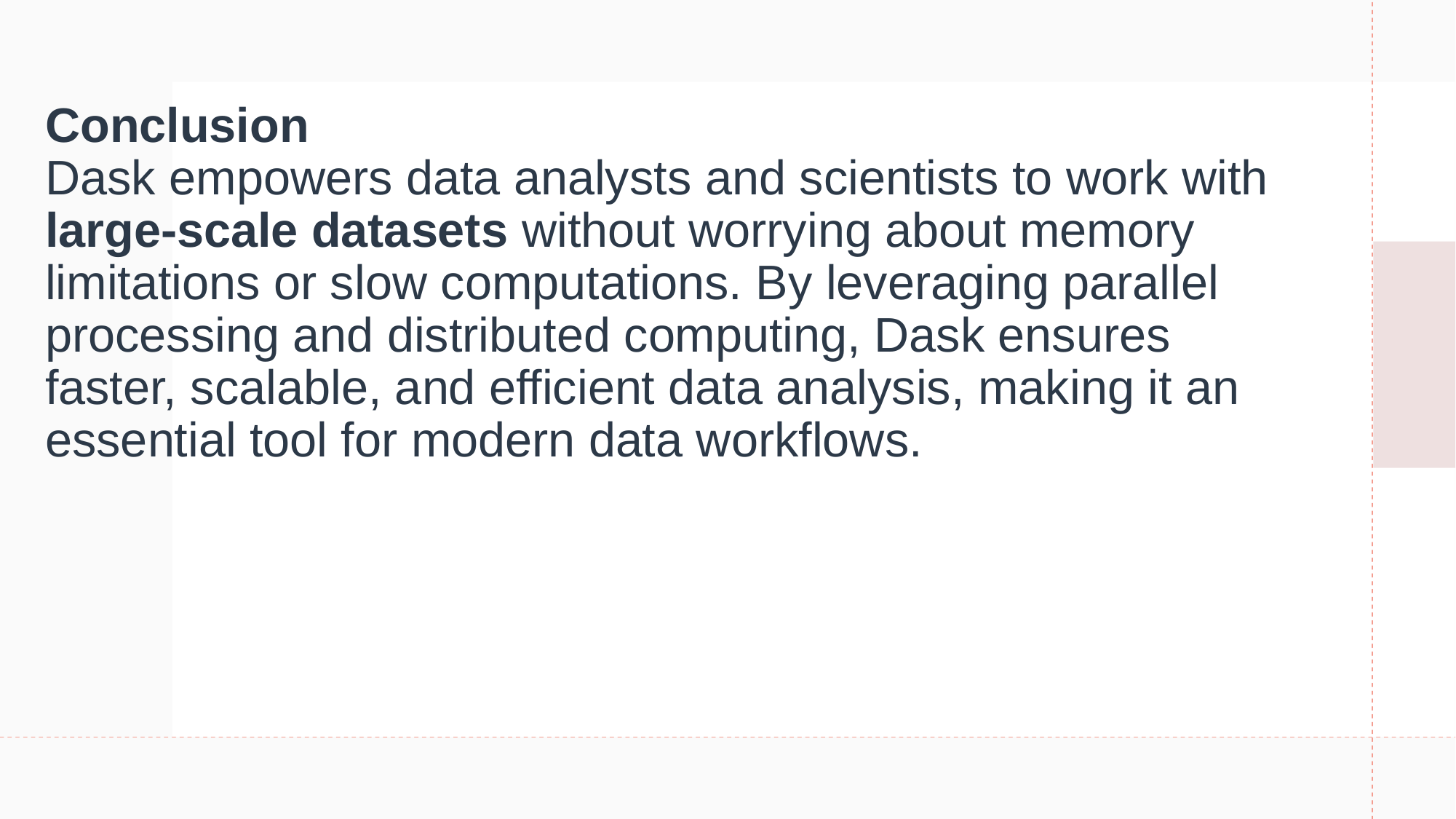

# Conclusion Dask empowers data analysts and scientists to work with large-scale datasets without worrying about memory limitations or slow computations. By leveraging parallel processing and distributed computing, Dask ensures faster, scalable, and efficient data analysis, making it an essential tool for modern data workflows.